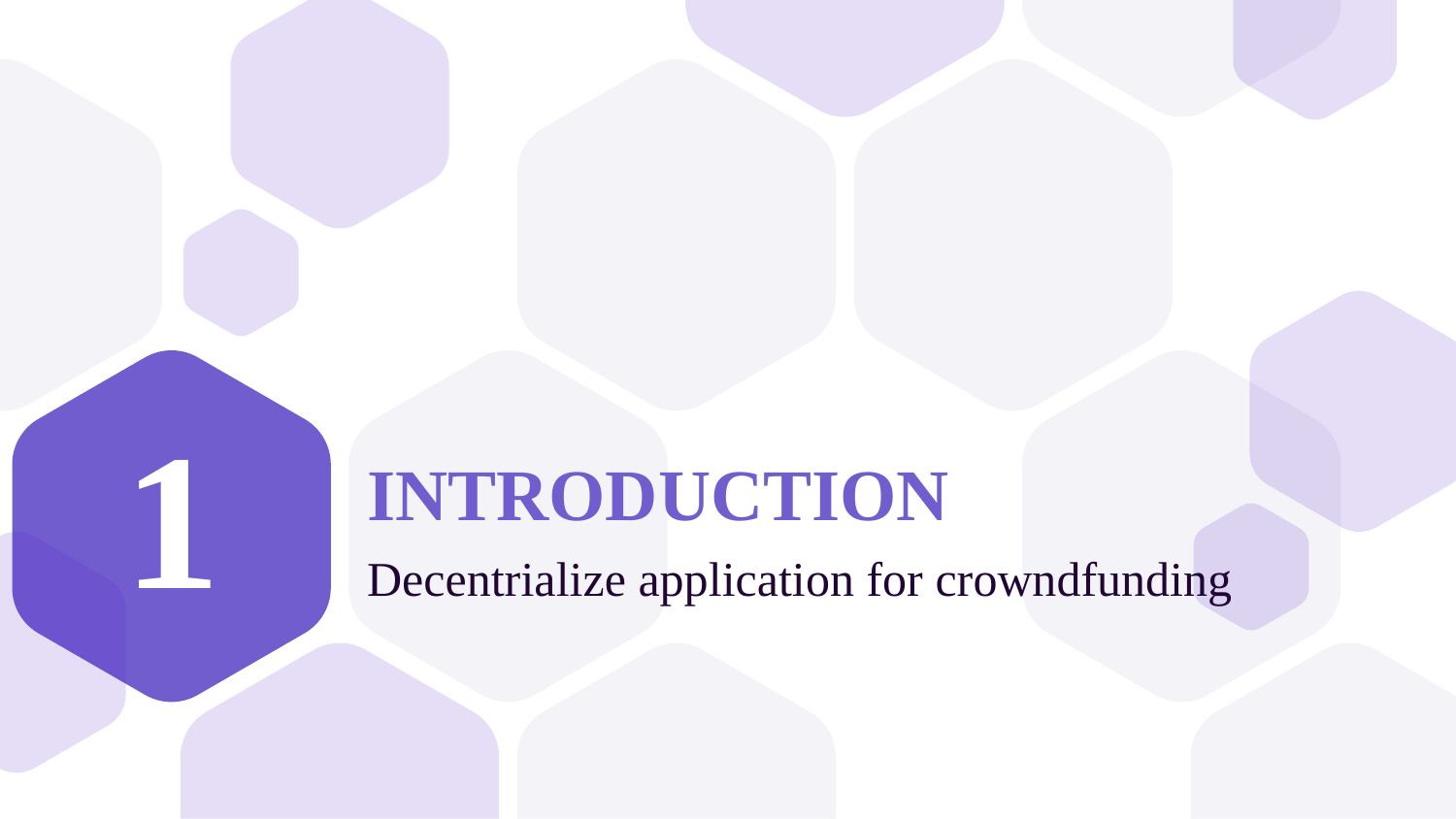

1
# INTRODUCTION
Decentrialize application for crowndfunding